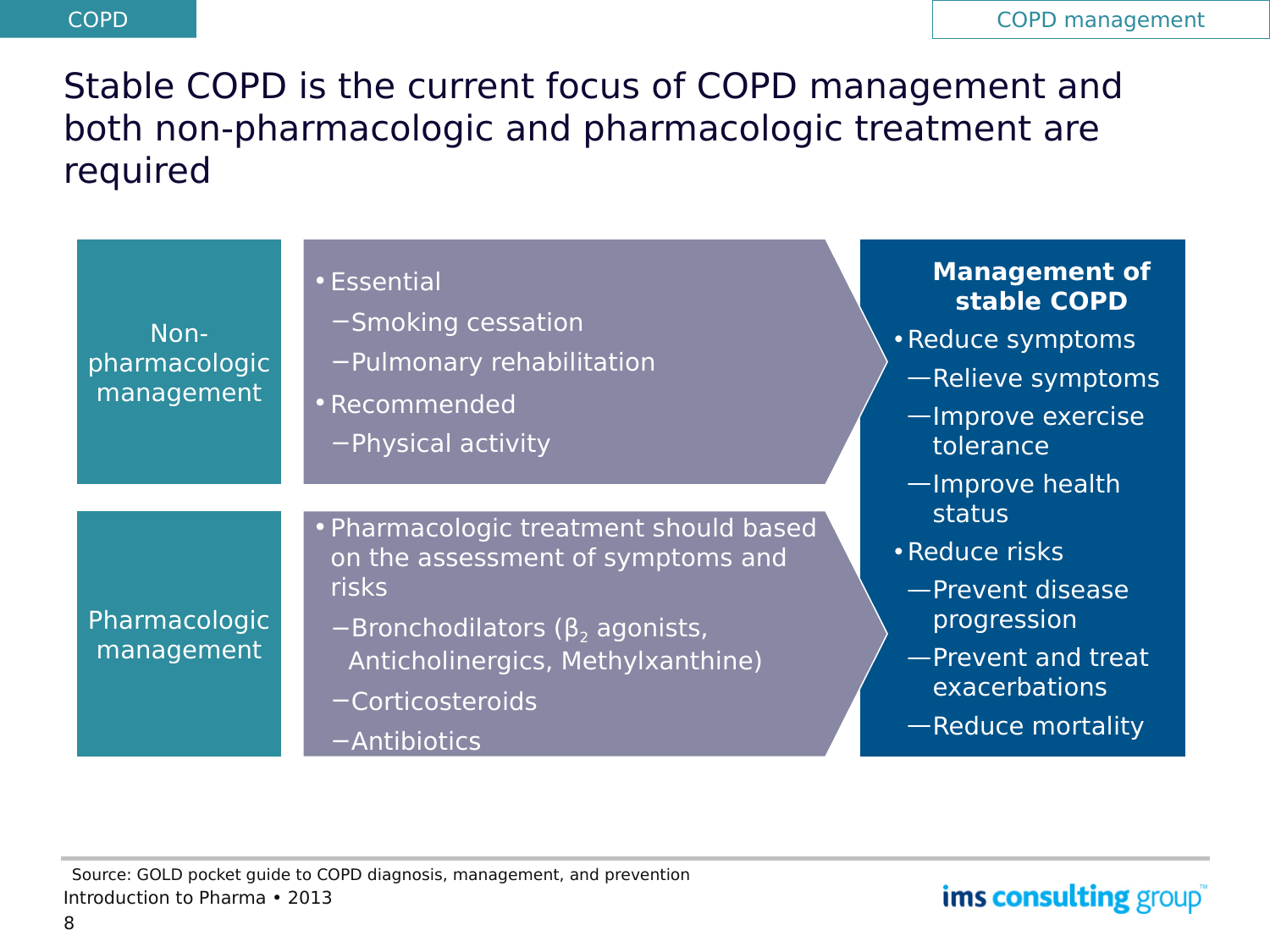

COPD
COPD management
# Stable COPD is the current focus of COPD management and both non-pharmacologic and pharmacologic treatment are required

Non-pharmacologic management
Essential
Smoking cessation
Pulmonary rehabilitation
Recommended
Physical activity
Management of stable COPD
Reduce symptoms
Relieve symptoms
Improve exercise tolerance
Improve health status
Reduce risks
Prevent disease progression
Prevent and treat exacerbations
Reduce mortality
Pharmacologic management
Pharmacologic treatment should based on the assessment of symptoms and risks
Bronchodilators (β2 agonists, Anticholinergics, Methylxanthine)
Corticosteroids
Antibiotics
Source: GOLD pocket guide to COPD diagnosis, management, and prevention
Introduction to Pharma • 2013